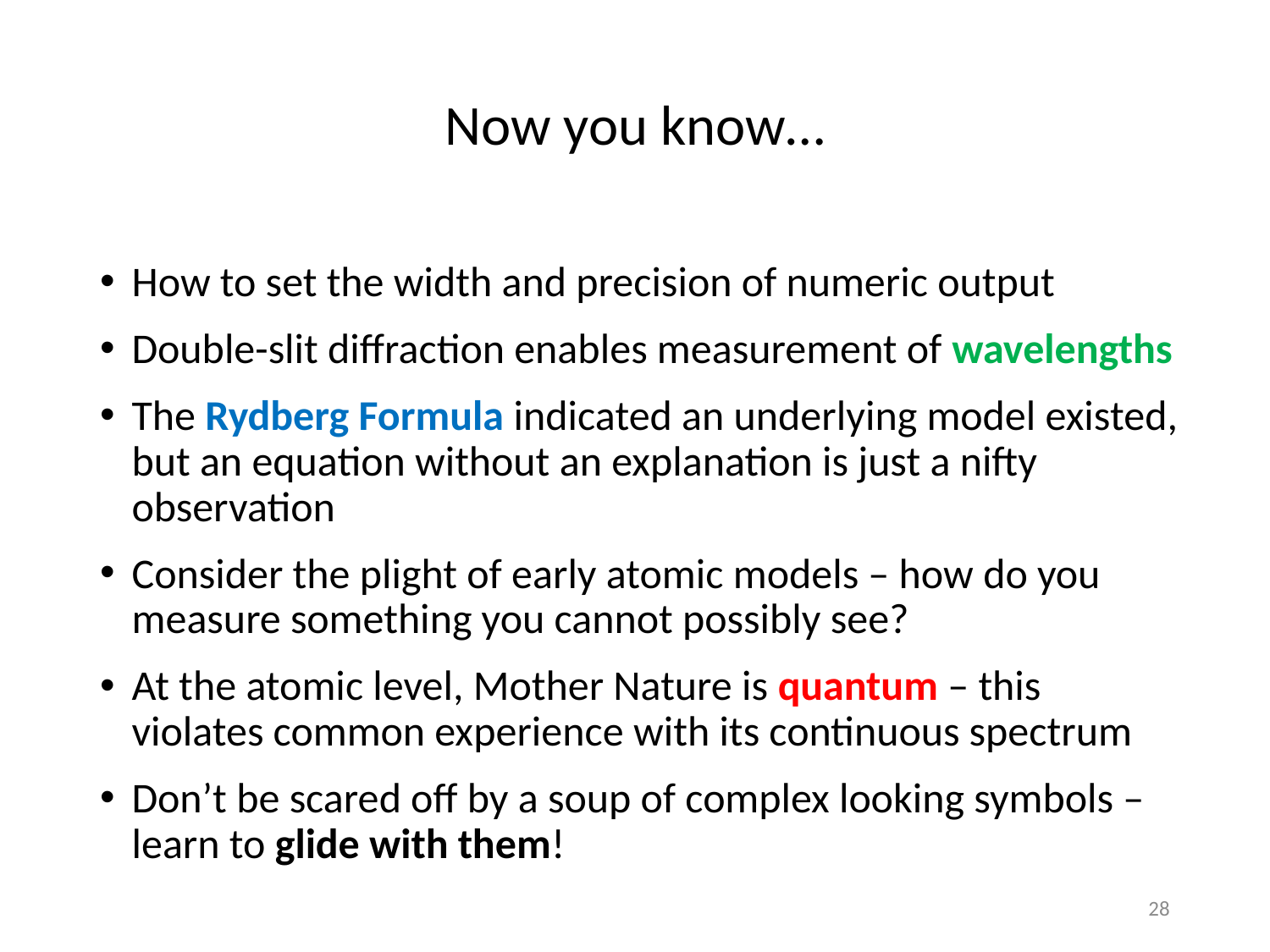

# Now you know…
How to set the width and precision of numeric output
Double-slit diffraction enables measurement of wavelengths
The Rydberg Formula indicated an underlying model existed, but an equation without an explanation is just a nifty observation
Consider the plight of early atomic models – how do you measure something you cannot possibly see?
At the atomic level, Mother Nature is quantum – this violates common experience with its continuous spectrum
Don’t be scared off by a soup of complex looking symbols – learn to glide with them!

28